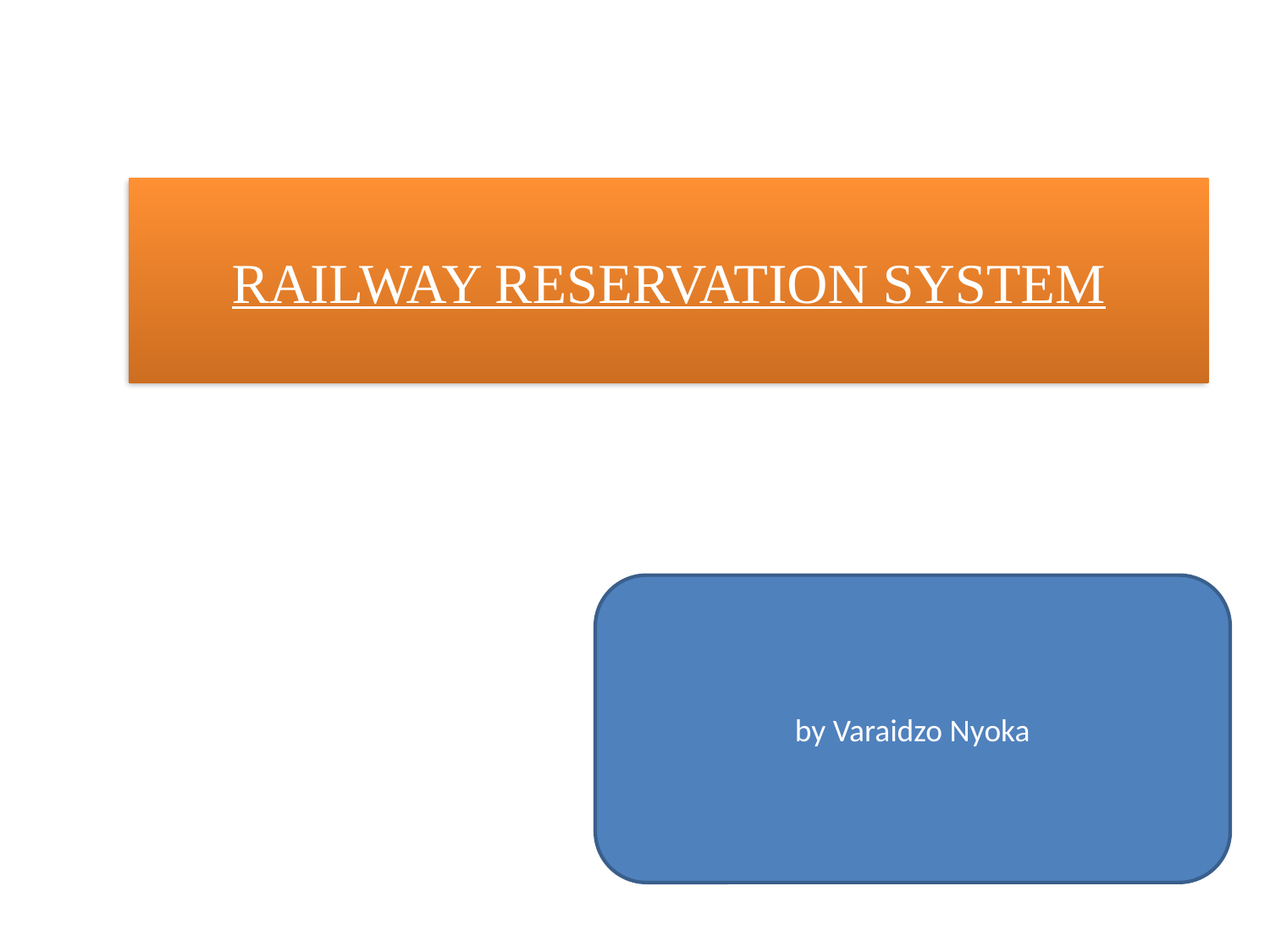

# RAILWAY RESERVATION SYSTEM

by Varaidzo Nyoka